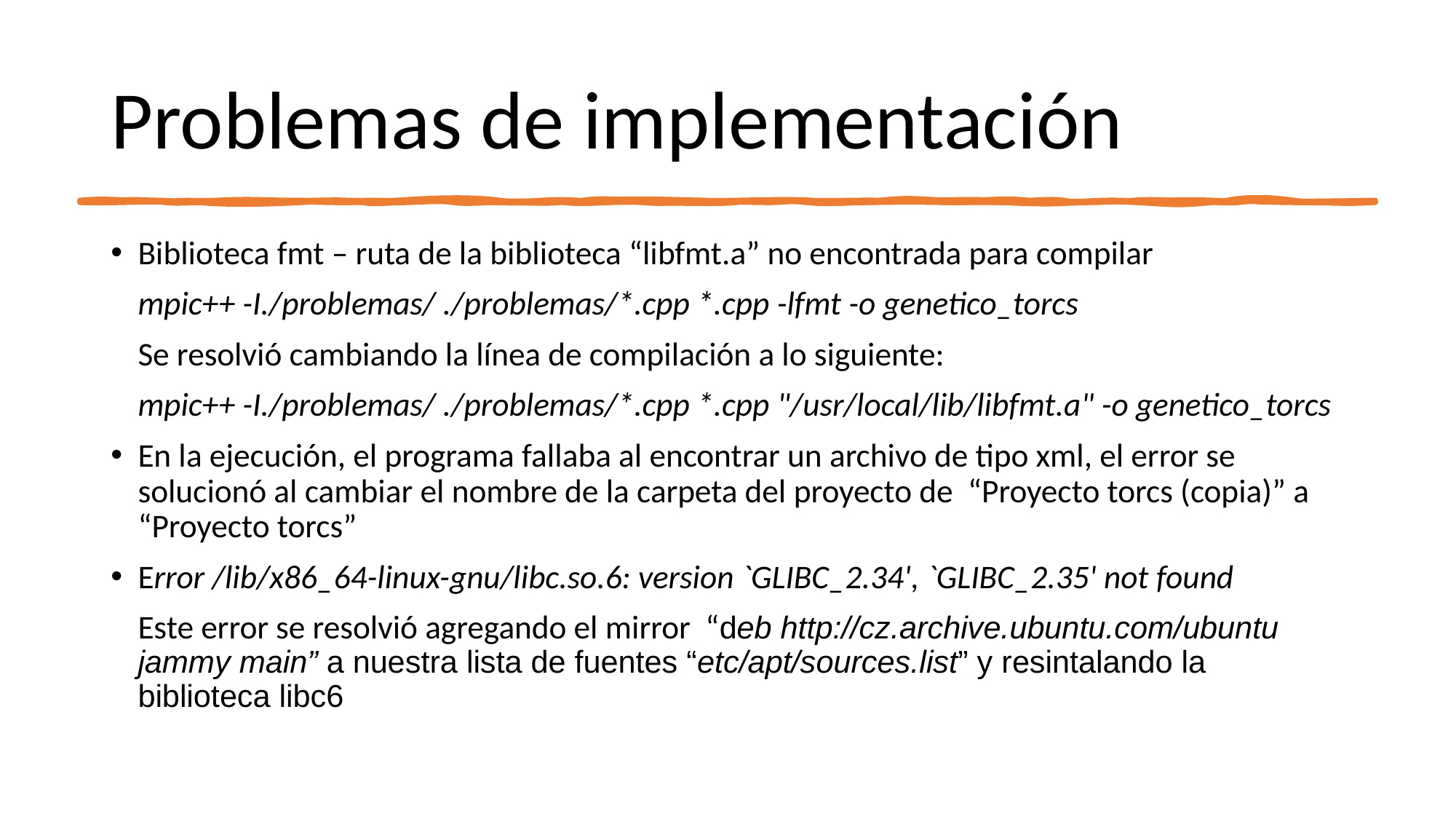

# Problemas de implementación

Biblioteca fmt – ruta de la biblioteca “libfmt.a” no encontrada para compilar
mpic++ -I./problemas/ ./problemas/*.cpp *.cpp -lfmt -o genetico_torcs
Se resolvió cambiando la línea de compilación a lo siguiente:
mpic++ -I./problemas/ ./problemas/*.cpp *.cpp "/usr/local/lib/libfmt.a" -o genetico_torcs
En la ejecución, el programa fallaba al encontrar un archivo de tipo xml, el error se solucionó al cambiar el nombre de la carpeta del proyecto de  “Proyecto torcs (copia)” a “Proyecto torcs”
Error /lib/x86_64-linux-gnu/libc.so.6: version `GLIBC_2.34', `GLIBC_2.35' not found
Este error se resolvió agregando el mirror  “deb http://cz.archive.ubuntu.com/ubuntu jammy main” a nuestra lista de fuentes “etc/apt/sources.list” y resintalando la biblioteca libc6